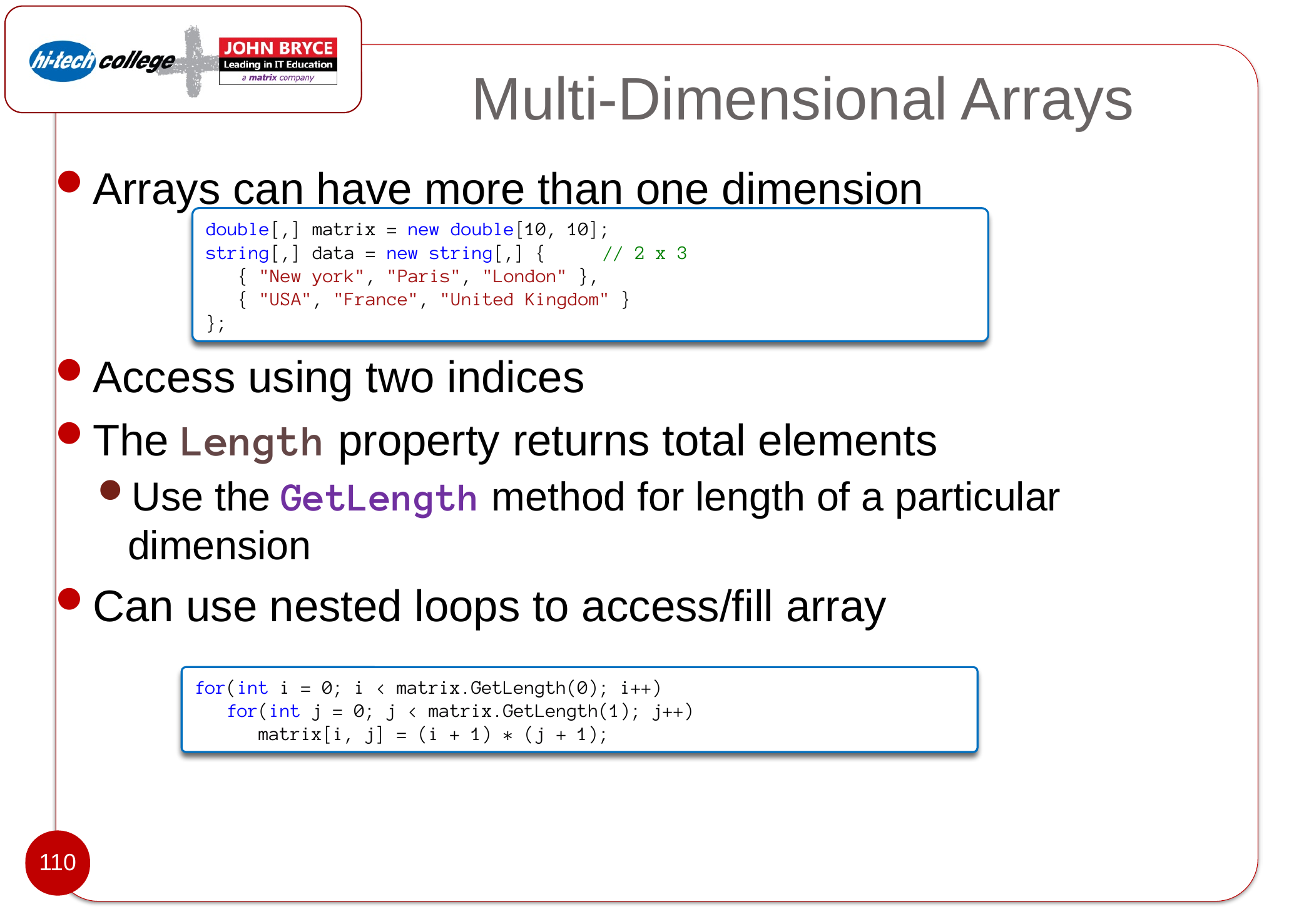

# Multi-Dimensional Arrays
Arrays can have more than one dimension

Access using two indices
The Length property returns total elements
Use the GetLength method for length of a particular dimension
Can use nested loops to access/fill array

double[,] matrix = new double[10, 10];
string[,] data = new string[,] {	  // 2 x 3
   { "New york", "Paris", "London" },
   { "USA", "France", "United Kingdom" }
};
for(int i = 0; i < matrix.GetLength(0); i++)
   for(int j = 0; j < matrix.GetLength(1); j++)
      matrix[i, j] = (i + 1) * (j + 1);
110